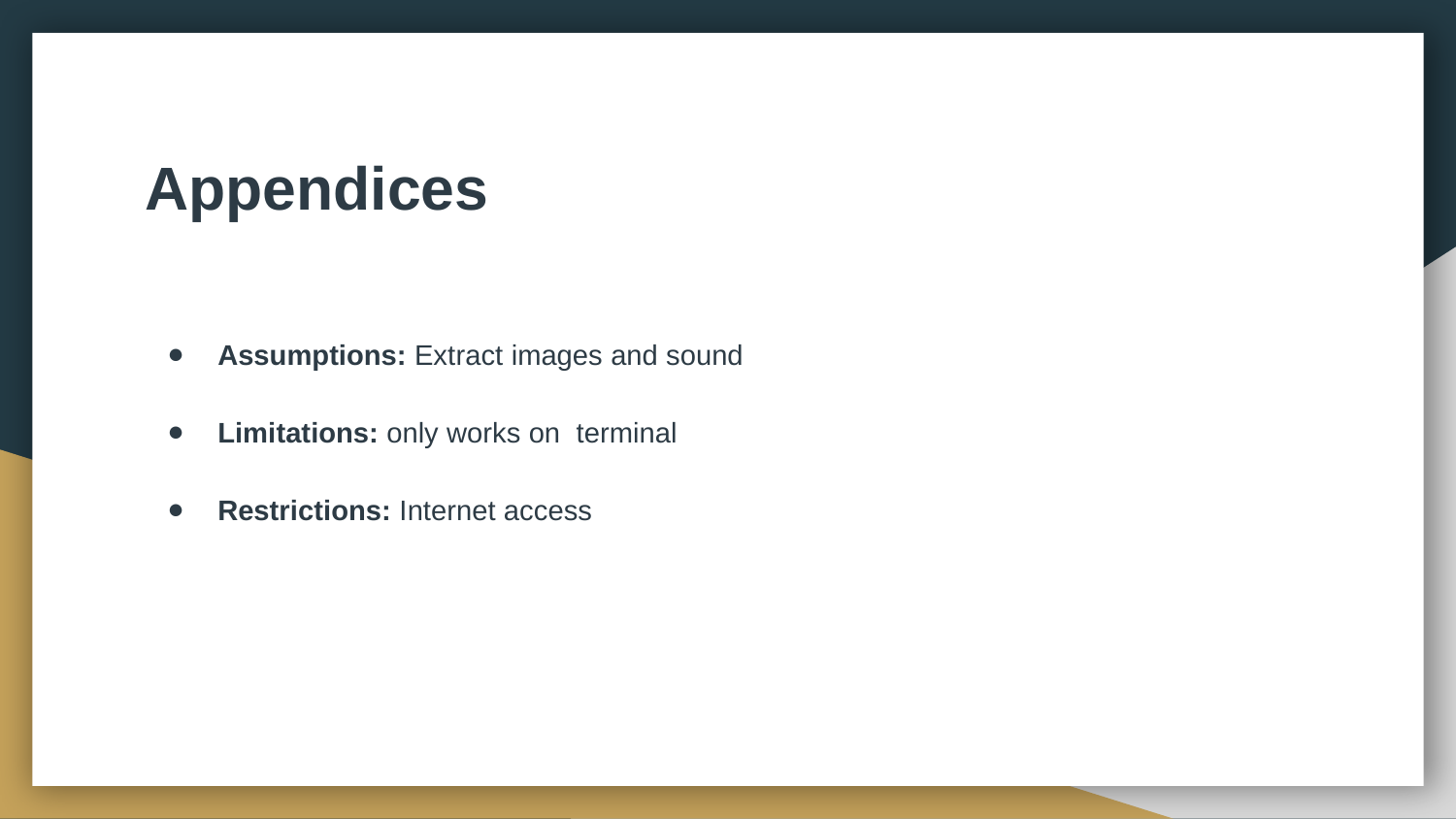

# Appendices
Assumptions: Extract images and sound

Limitations: only works on  terminal

Restrictions: Internet access